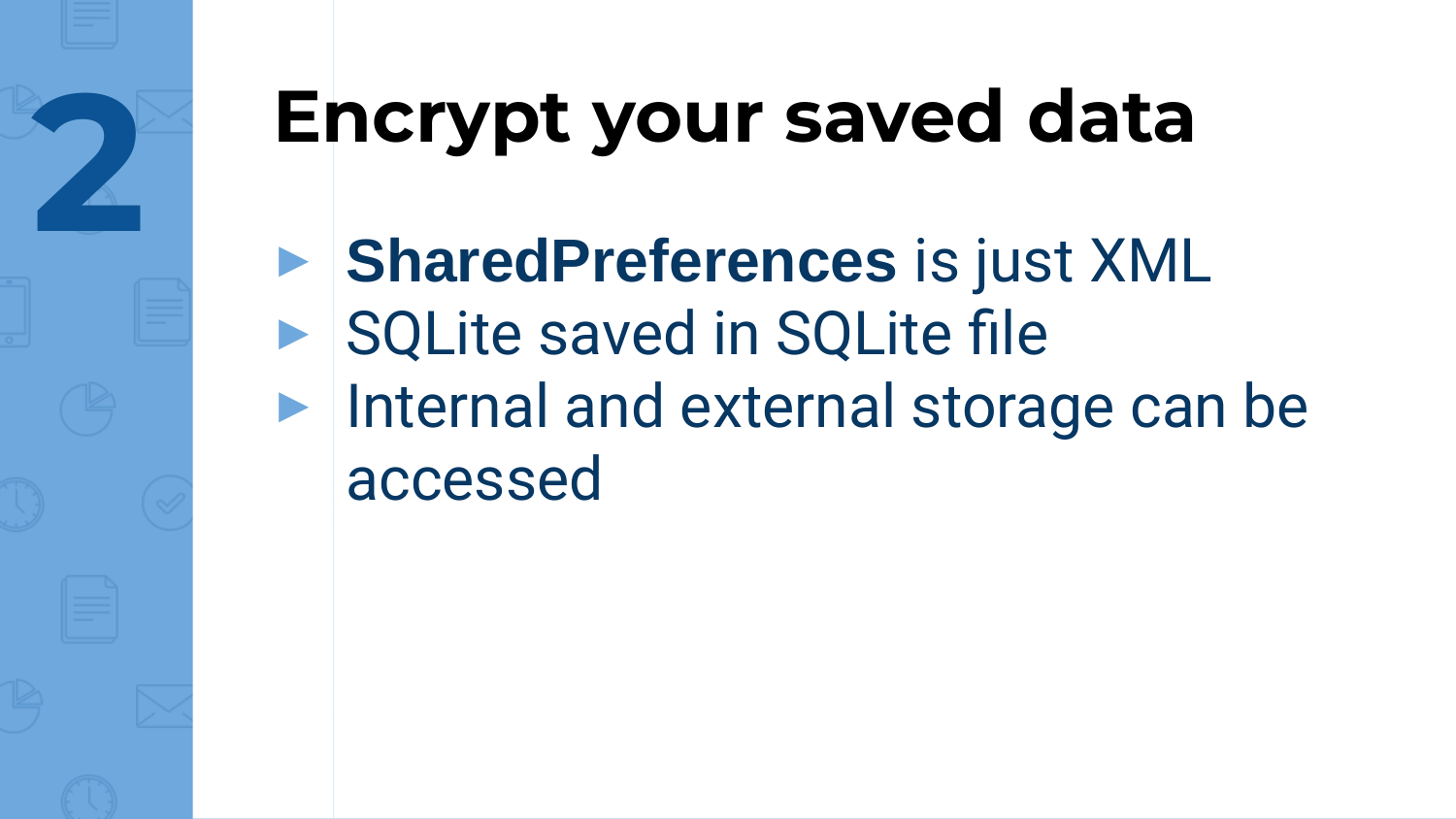

2
Encrypt your saved data
SharedPreferences is just XML
SQLite saved in SQLite file
Internal and external storage can be accessed